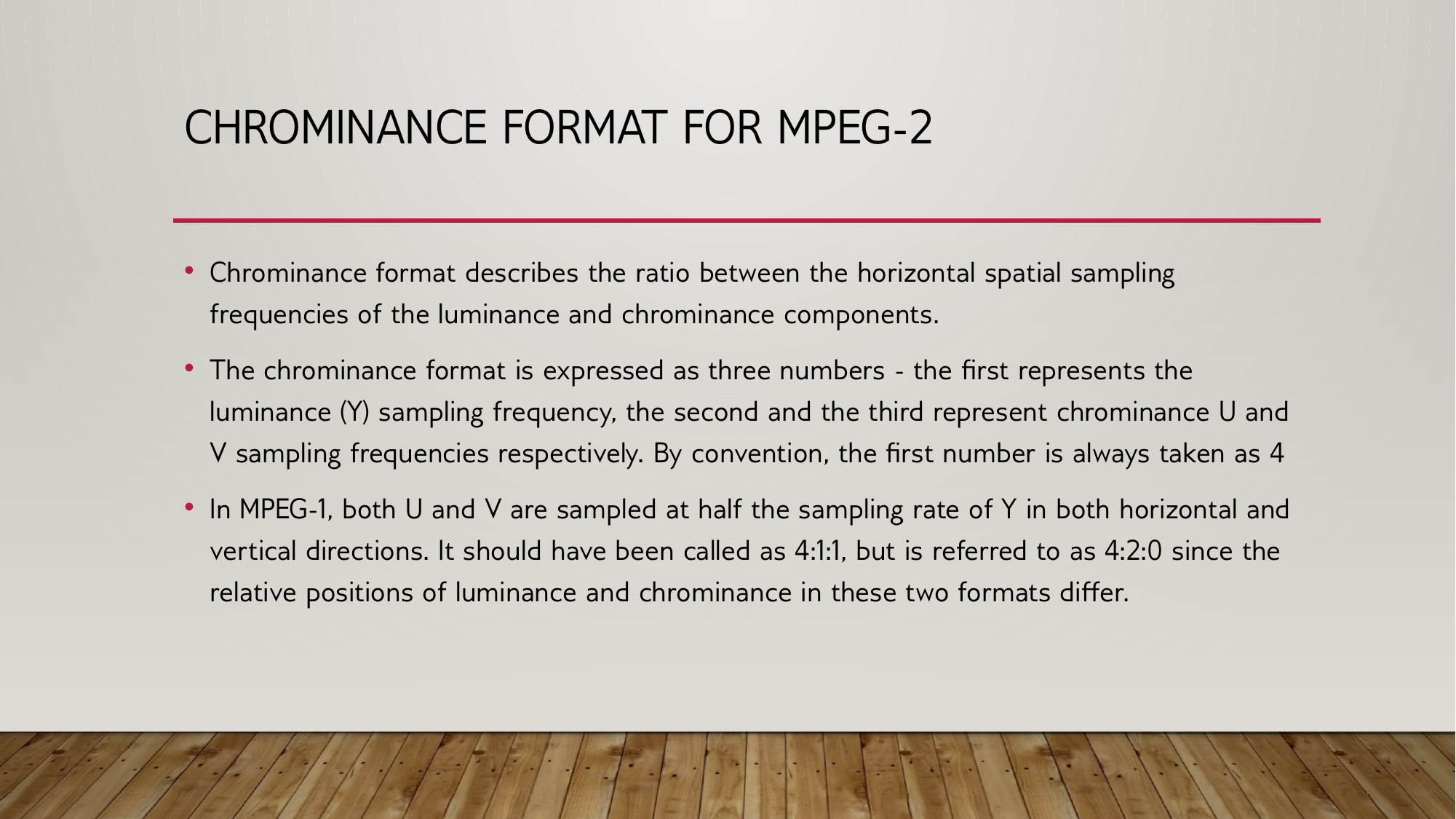

# Chrominance format for mpeg-2
Chrominance format describes the ratio between the horizontal spatial sampling frequencies of the luminance and chrominance components.
The chrominance format is expressed as three numbers - the first represents the luminance (Y) sampling frequency, the second and the third represent chrominance U and V sampling frequencies respectively. By convention, the first number is always taken as 4
In MPEG-1, both U and V are sampled at half the sampling rate of Y in both horizontal and vertical directions. It should have been called as 4:1:1, but is referred to as 4:2:0 since the relative positions of luminance and chrominance in these two formats differ.